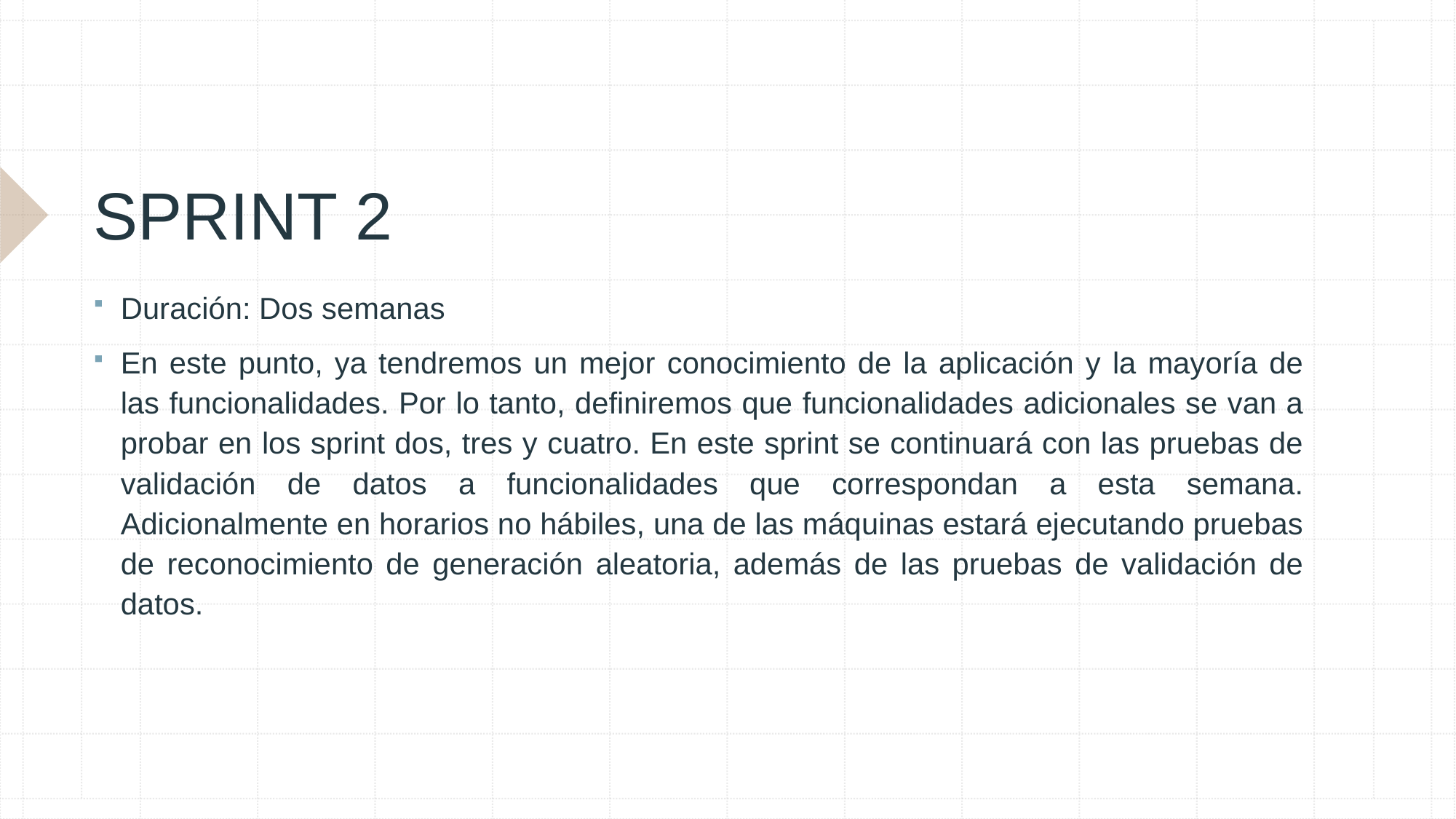

# SPRINT 2
Duración: Dos semanas
En este punto, ya tendremos un mejor conocimiento de la aplicación y la mayoría de las funcionalidades. Por lo tanto, definiremos que funcionalidades adicionales se van a probar en los sprint dos, tres y cuatro. En este sprint se continuará con las pruebas de validación de datos a funcionalidades que correspondan a esta semana. Adicionalmente en horarios no hábiles, una de las máquinas estará ejecutando pruebas de reconocimiento de generación aleatoria, además de las pruebas de validación de datos.